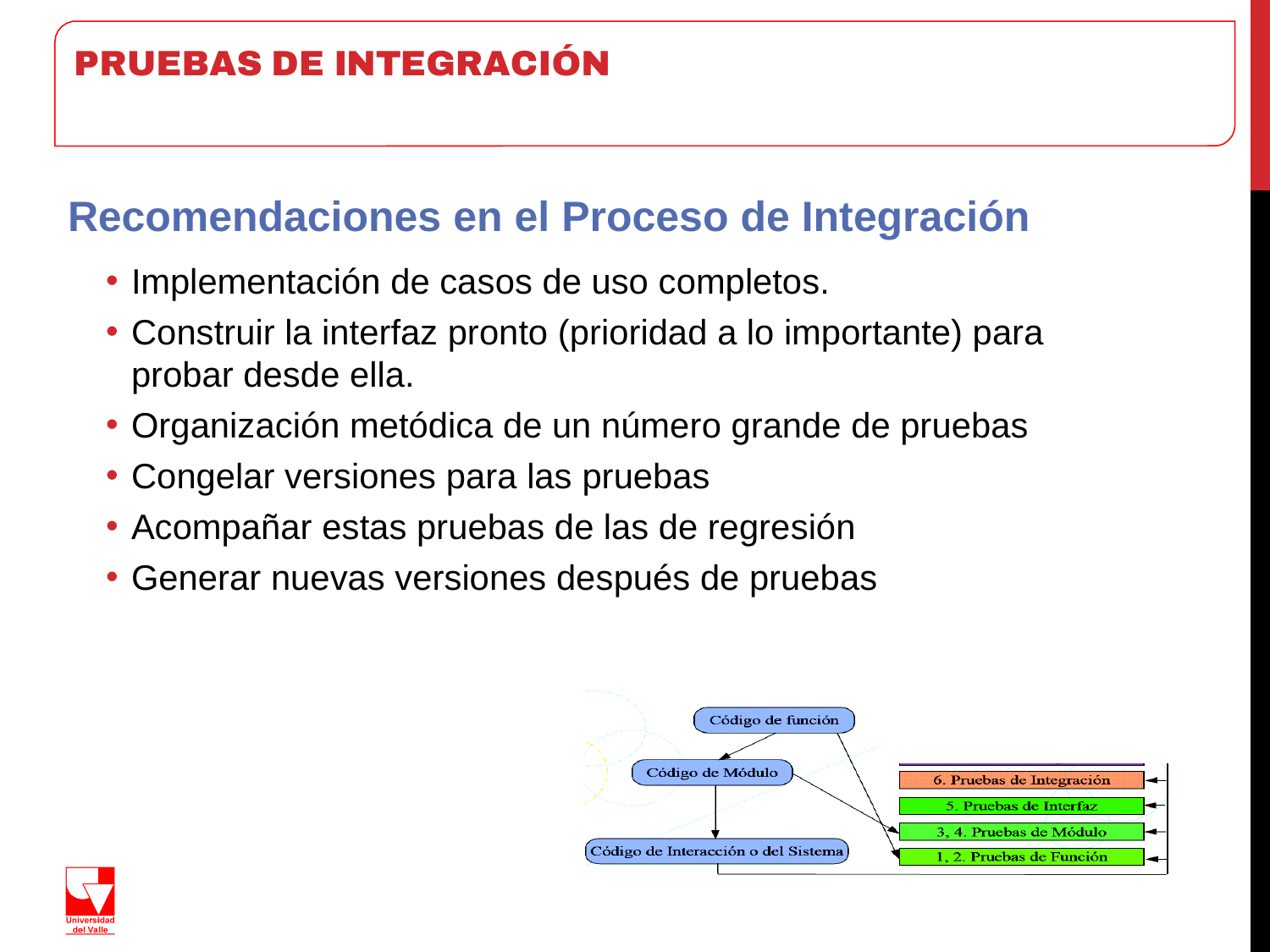

# PRUEBAS DE INTEGRACIÓN
Recomendaciones en el Proceso de Integración
Implementación de casos de uso completos.
Construir la interfaz pronto (prioridad a lo importante) para probar desde ella.
Organización metódica de un número grande de pruebas
Congelar versiones para las pruebas
Acompañar estas pruebas de las de regresión
Generar nuevas versiones después de pruebas